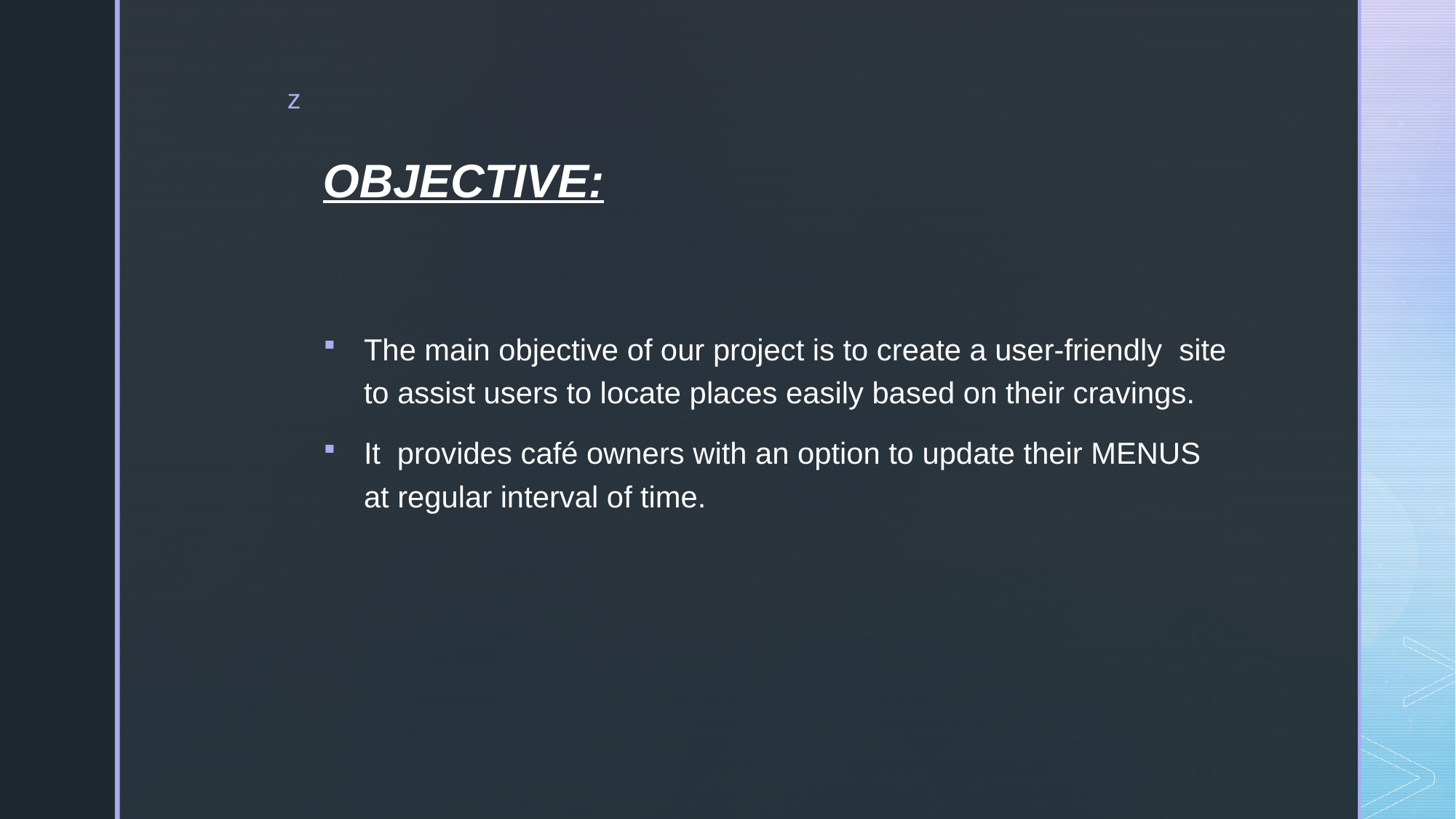

# OBJECTIVE:
The main objective of our project is to create a user-friendly  site to assist users to locate places easily based on their cravings.
It  provides café owners with an option to update their MENUS at regular interval of time.